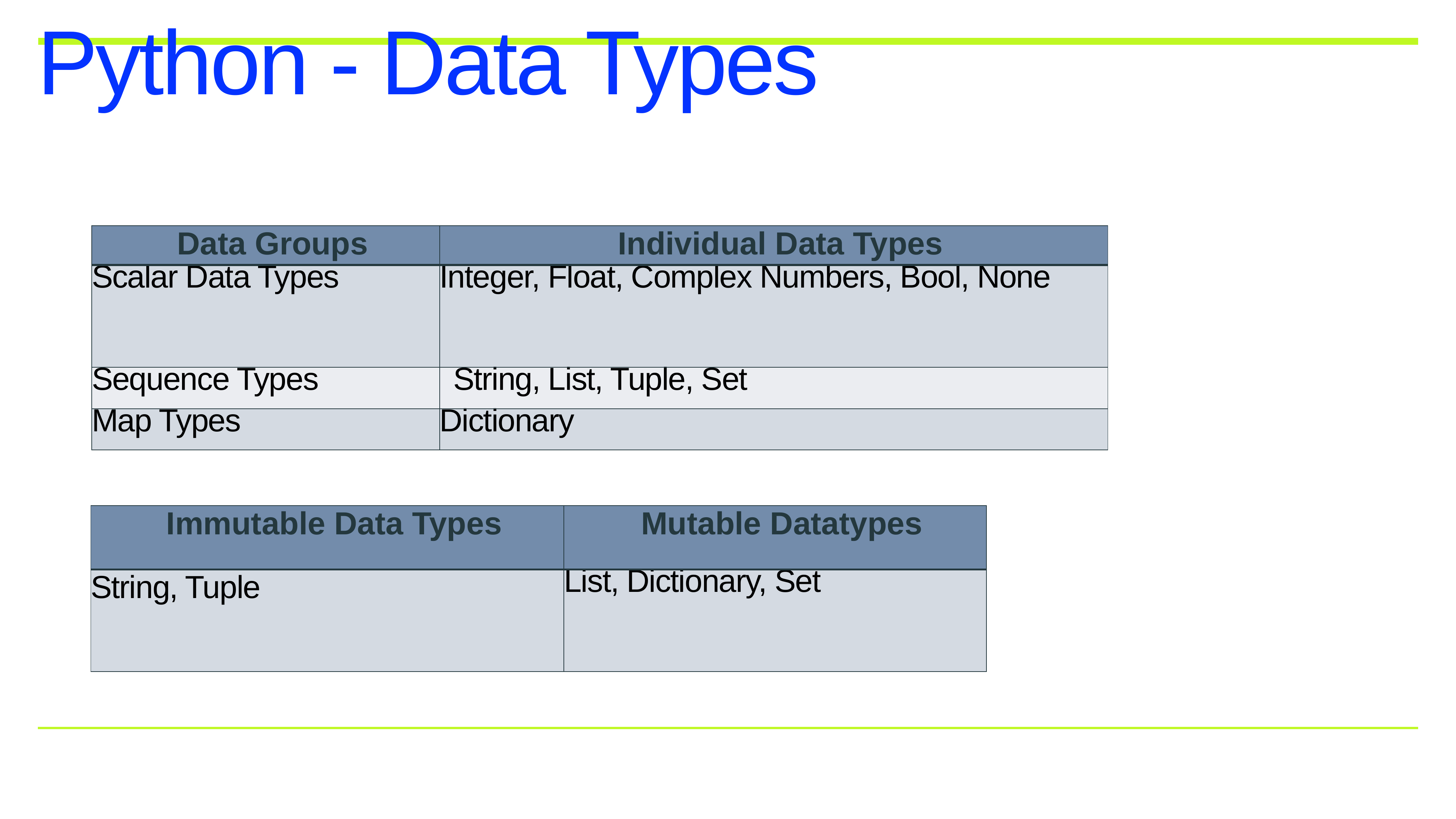

# Python - Data Types
| Data Groups | Individual Data Types |
| --- | --- |
| Scalar Data Types | Integer, Float, Complex Numbers, Bool, None |
| Sequence Types | String, List, Tuple, Set |
| Map Types | Dictionary |
| Immutable Data Types | Mutable Datatypes |
| --- | --- |
| String, Tuple | List, Dictionary, Set |